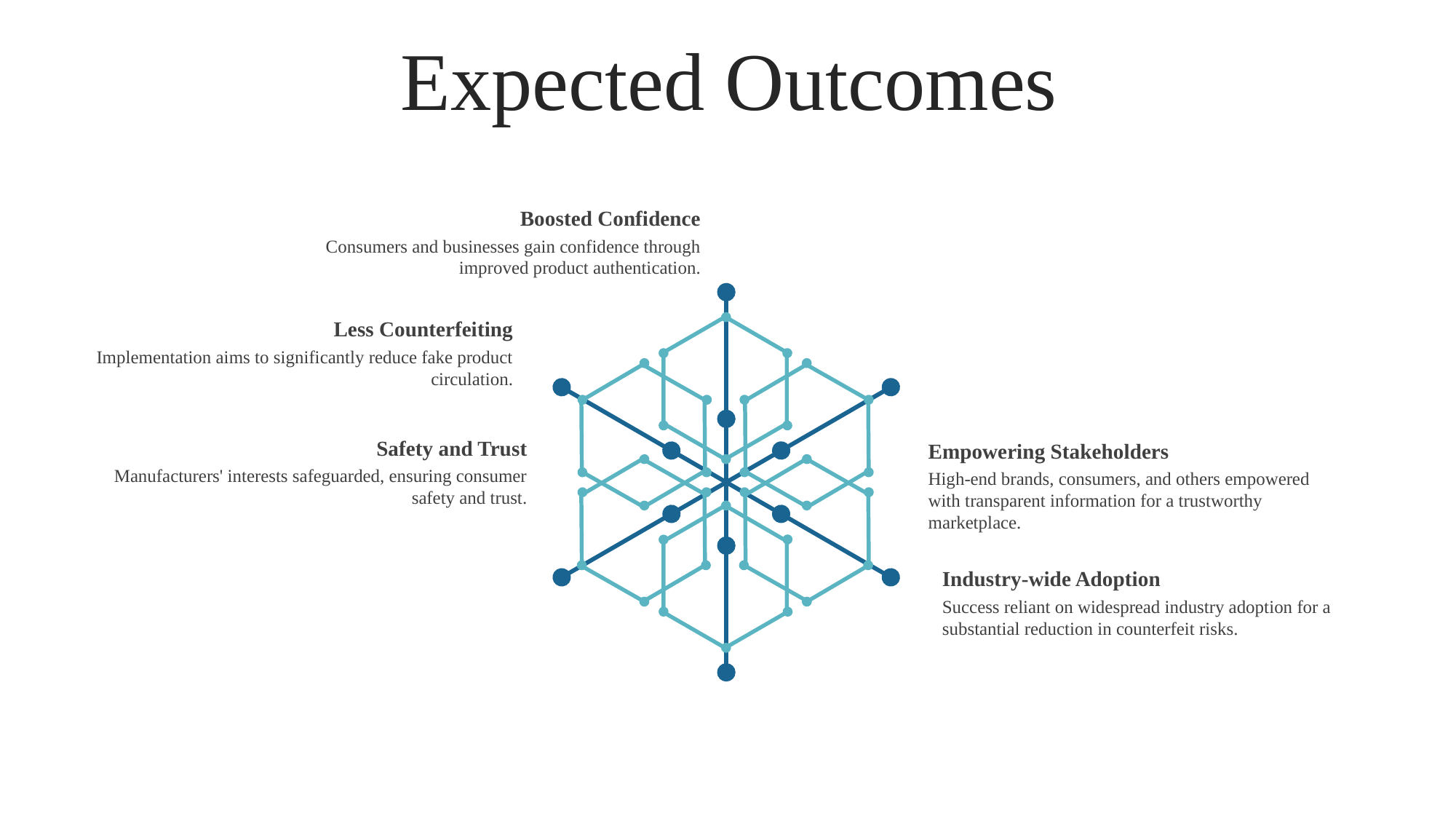

Expected Outcomes
Boosted Confidence
Consumers and businesses gain confidence through improved product authentication.

Less Counterfeiting
Implementation aims to significantly reduce fake product circulation.

Safety and Trust
Manufacturers' interests safeguarded, ensuring consumer safety and trust.
Empowering Stakeholders
High-end brands, consumers, and others empowered with transparent information for a trustworthy marketplace.
Industry-wide Adoption
Success reliant on widespread industry adoption for a substantial reduction in counterfeit risks.